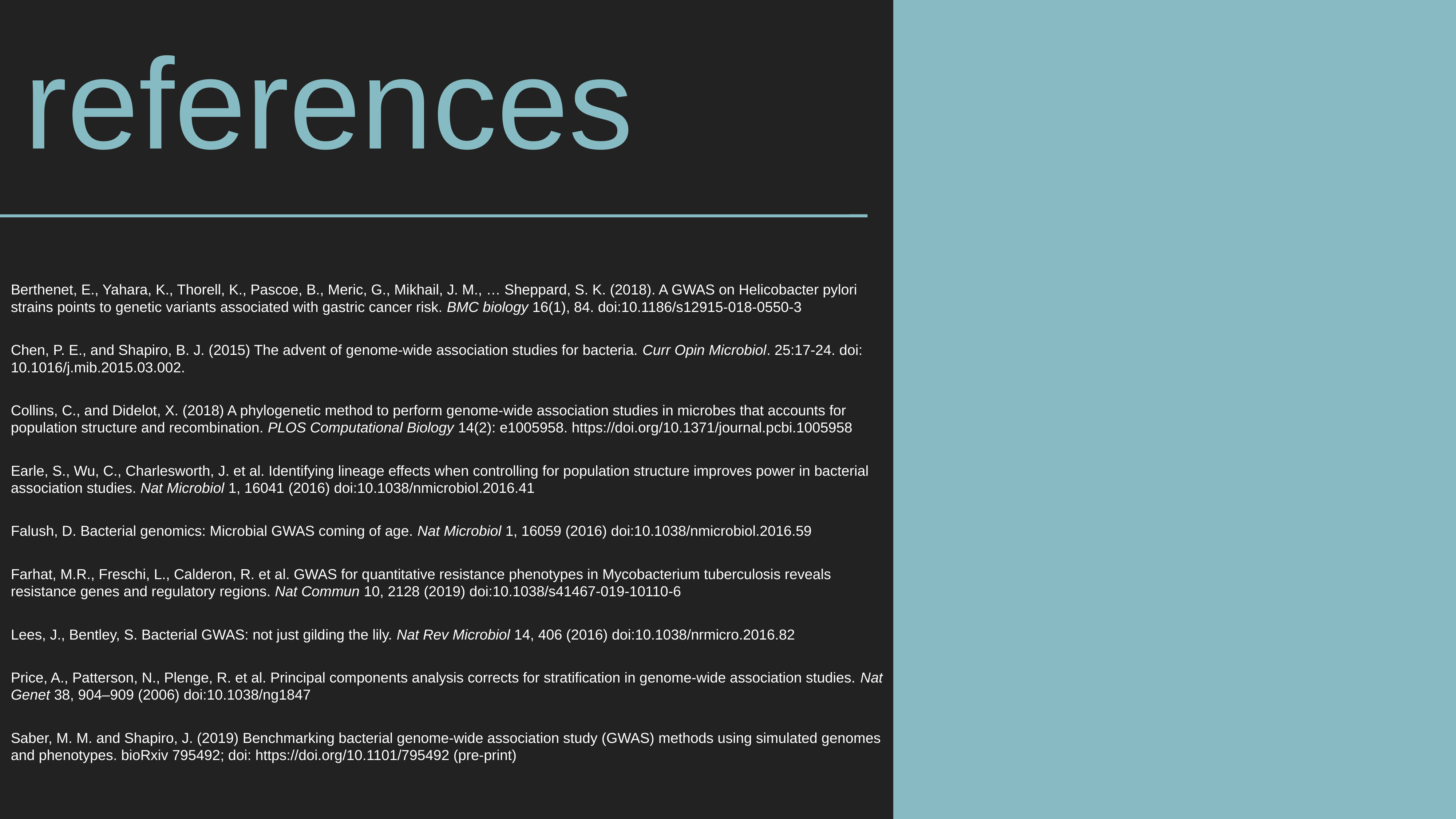

# references
29
Berthenet, E., Yahara, K., Thorell, K., Pascoe, B., Meric, G., Mikhail, J. M., … Sheppard, S. K. (2018). A GWAS on Helicobacter pylori strains points to genetic variants associated with gastric cancer risk. BMC biology 16(1), 84. doi:10.1186/s12915-018-0550-3
Chen, P. E., and Shapiro, B. J. (2015) The advent of genome-wide association studies for bacteria. Curr Opin Microbiol. 25:17-24. doi: 10.1016/j.mib.2015.03.002.
Collins, C., and Didelot, X. (2018) A phylogenetic method to perform genome-wide association studies in microbes that accounts for population structure and recombination. PLOS Computational Biology 14(2): e1005958. https://doi.org/10.1371/journal.pcbi.1005958
Earle, S., Wu, C., Charlesworth, J. et al. Identifying lineage effects when controlling for population structure improves power in bacterial association studies. Nat Microbiol 1, 16041 (2016) doi:10.1038/nmicrobiol.2016.41
Falush, D. Bacterial genomics: Microbial GWAS coming of age. Nat Microbiol 1, 16059 (2016) doi:10.1038/nmicrobiol.2016.59
Farhat, M.R., Freschi, L., Calderon, R. et al. GWAS for quantitative resistance phenotypes in Mycobacterium tuberculosis reveals resistance genes and regulatory regions. Nat Commun 10, 2128 (2019) doi:10.1038/s41467-019-10110-6
Lees, J., Bentley, S. Bacterial GWAS: not just gilding the lily. Nat Rev Microbiol 14, 406 (2016) doi:10.1038/nrmicro.2016.82
Price, A., Patterson, N., Plenge, R. et al. Principal components analysis corrects for stratification in genome-wide association studies. Nat Genet 38, 904–909 (2006) doi:10.1038/ng1847
Saber, M. M. and Shapiro, J. (2019) Benchmarking bacterial genome-wide association study (GWAS) methods using simulated genomes and phenotypes. bioRxiv 795492; doi: https://doi.org/10.1101/795492 (pre-print)